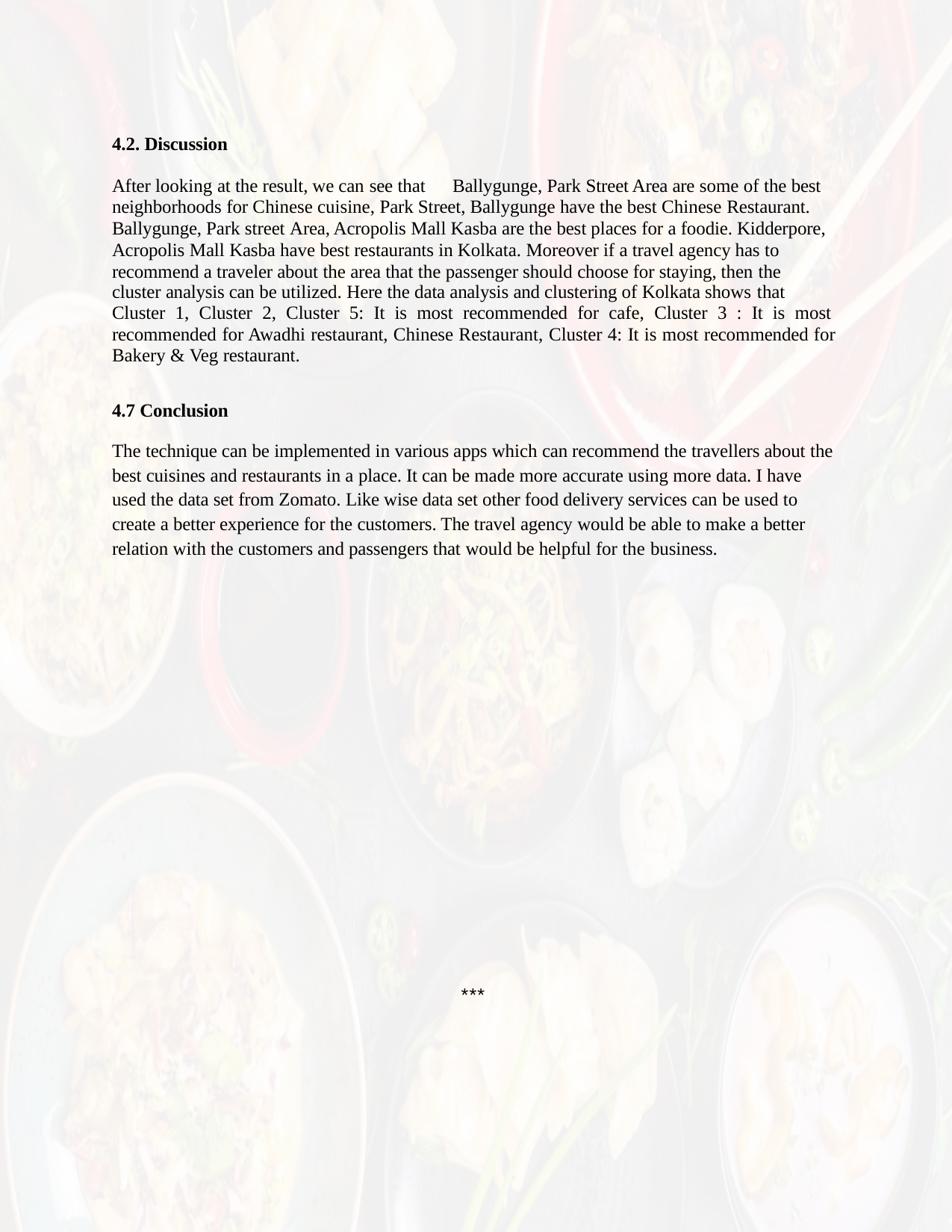

4.2. Discussion

After looking at the result, we can see that	Ballygunge, Park Street Area are some of the best  neighborhoods for Chinese cuisine, Park Street, Ballygunge have the best Chinese Restaurant.  Ballygunge, Park street Area, Acropolis Mall Kasba are the best places for a foodie. Kidderpore,  Acropolis Mall Kasba have best restaurants in Kolkata. Moreover if a travel agency has to  recommend a traveler about the area that the passenger should choose for staying, then the
cluster analysis can be utilized. Here the data analysis and clustering of Kolkata shows that
Cluster 1, Cluster 2, Cluster 5: It is most recommended for cafe, Cluster 3 : It is most  recommended for Awadhi restaurant, Chinese Restaurant, Cluster 4: It is most recommended for  Bakery & Veg restaurant.

4.7 Conclusion
The technique can be implemented in various apps which can recommend the travellers about the  best cuisines and restaurants in a place. It can be made more accurate using more data. I have  used the data set from Zomato. Like wise data set other food delivery services can be used to  create a better experience for the customers. The travel agency would be able to make a better  relation with the customers and passengers that would be helpful for the business.
***